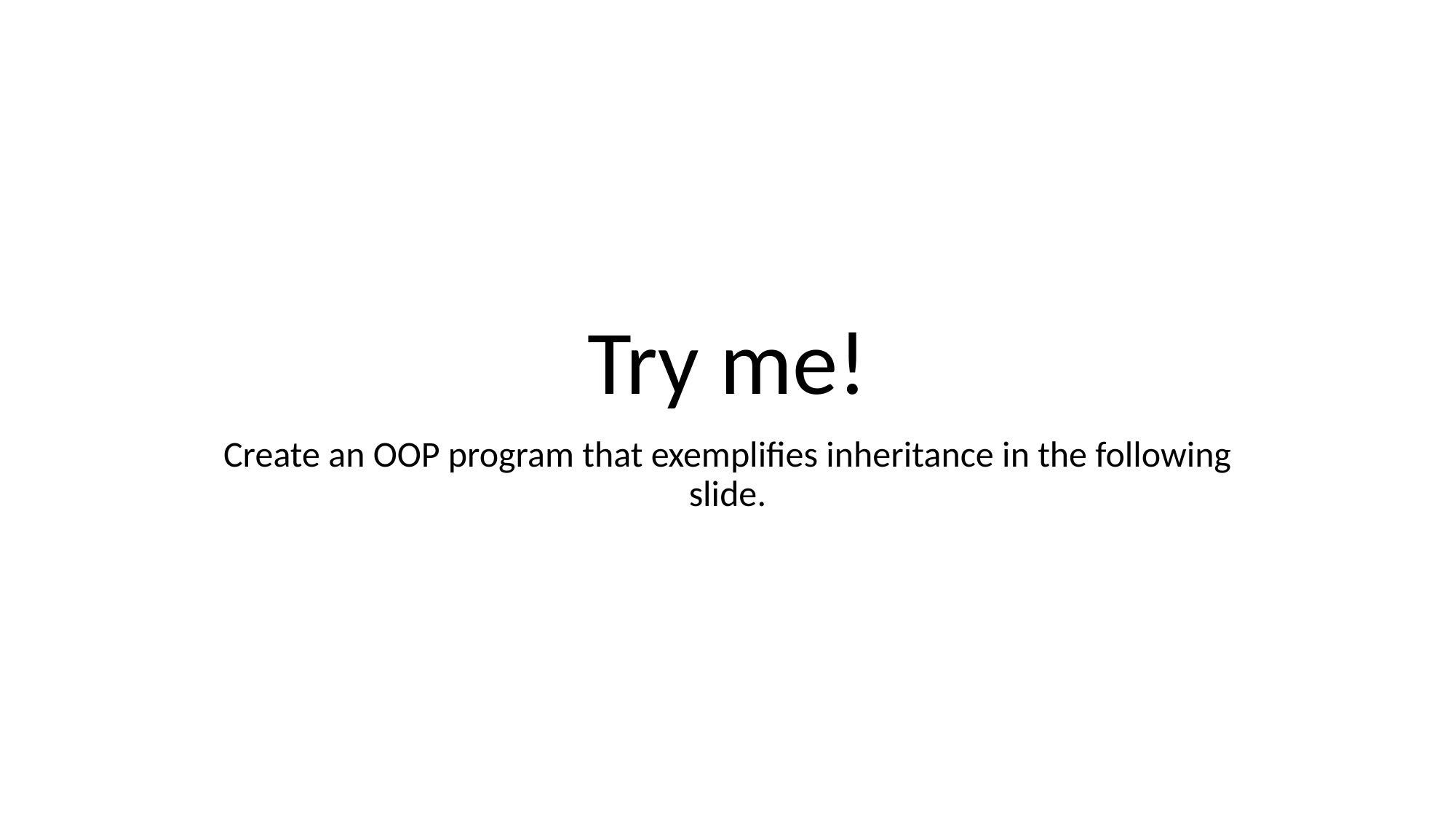

# Try me!
Create an OOP program that exemplifies inheritance in the following slide.